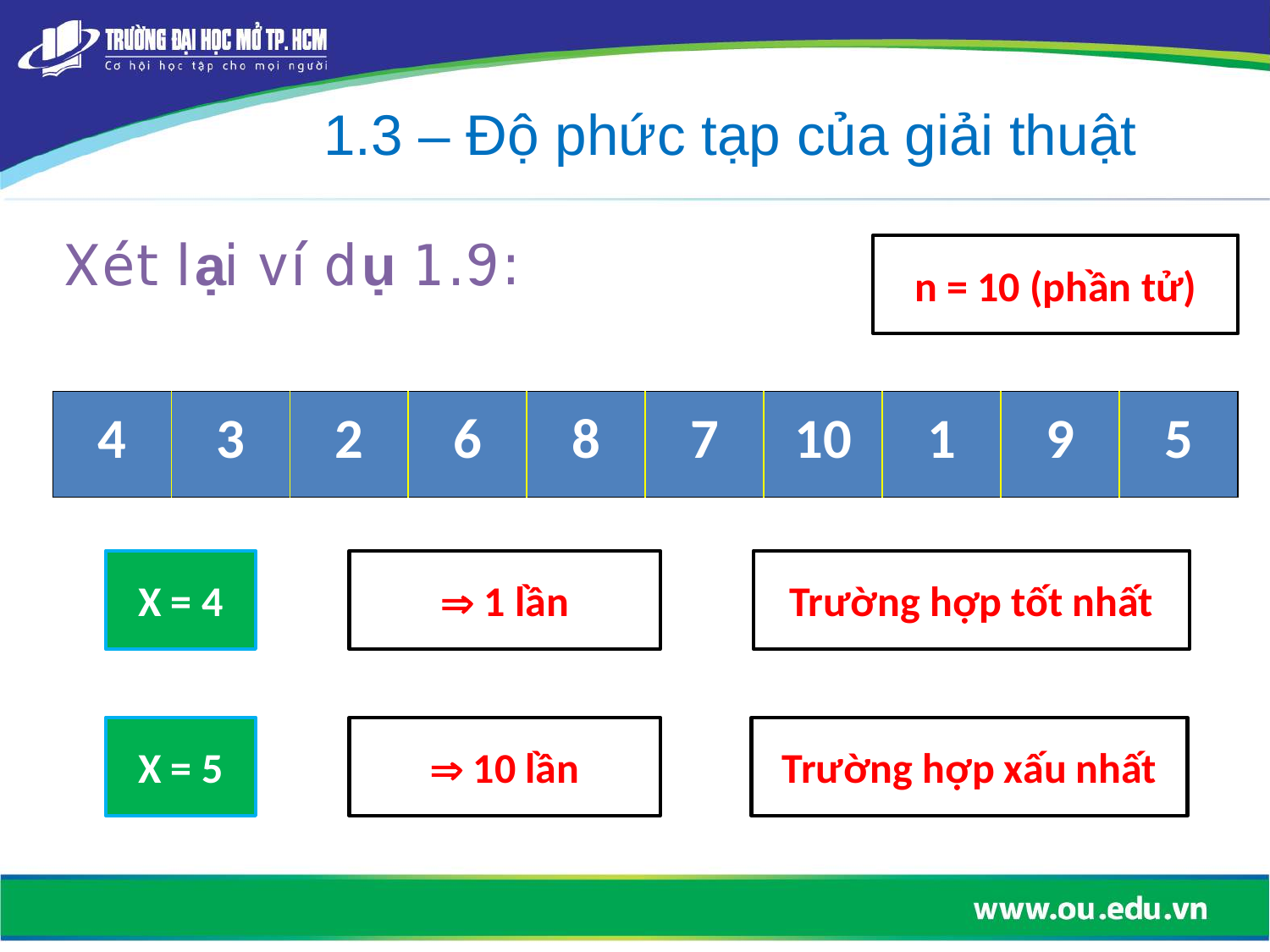

1.3 – Độ phức tạp của giải thuật
Xét lại ví dụ 1.9:
n = 10 (phần tử)
| 4 | 3 | 2 | 6 | 8 | 7 | 10 | 1 | 9 | 5 |
| --- | --- | --- | --- | --- | --- | --- | --- | --- | --- |
Trường hợp tốt nhất
X = 4
⇒ 1 lần
X = 5
⇒ 10 lần
Trường hợp xấu nhất